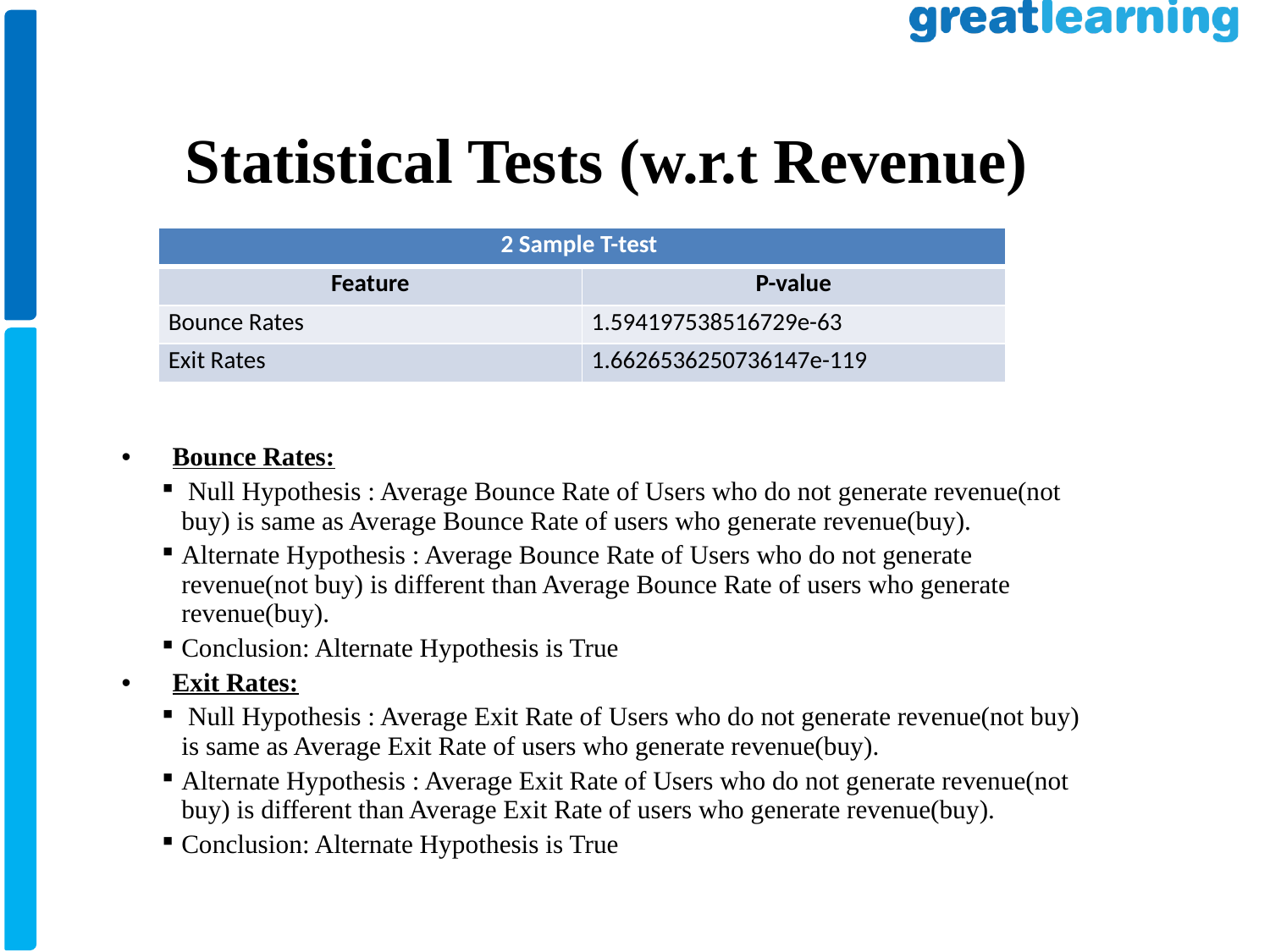

Statistical Tests (w.r.t Revenue)
| 2 Sample T-test |  |
| --- | --- |
| Feature | P-value |
| Bounce Rates | 1.594197538516729e-63 |
| Exit Rates | 1.6626536250736147e-119 |
Bounce Rates:
 Null Hypothesis : Average Bounce Rate of Users who do not generate revenue(not buy) is same as Average Bounce Rate of users who generate revenue(buy).
Alternate Hypothesis : Average Bounce Rate of Users who do not generate revenue(not buy) is different than Average Bounce Rate of users who generate revenue(buy).
Conclusion: Alternate Hypothesis is True
Exit Rates:
 Null Hypothesis : Average Exit Rate of Users who do not generate revenue(not buy) is same as Average Exit Rate of users who generate revenue(buy).
Alternate Hypothesis : Average Exit Rate of Users who do not generate revenue(not buy) is different than Average Exit Rate of users who generate revenue(buy).
Conclusion: Alternate Hypothesis is True